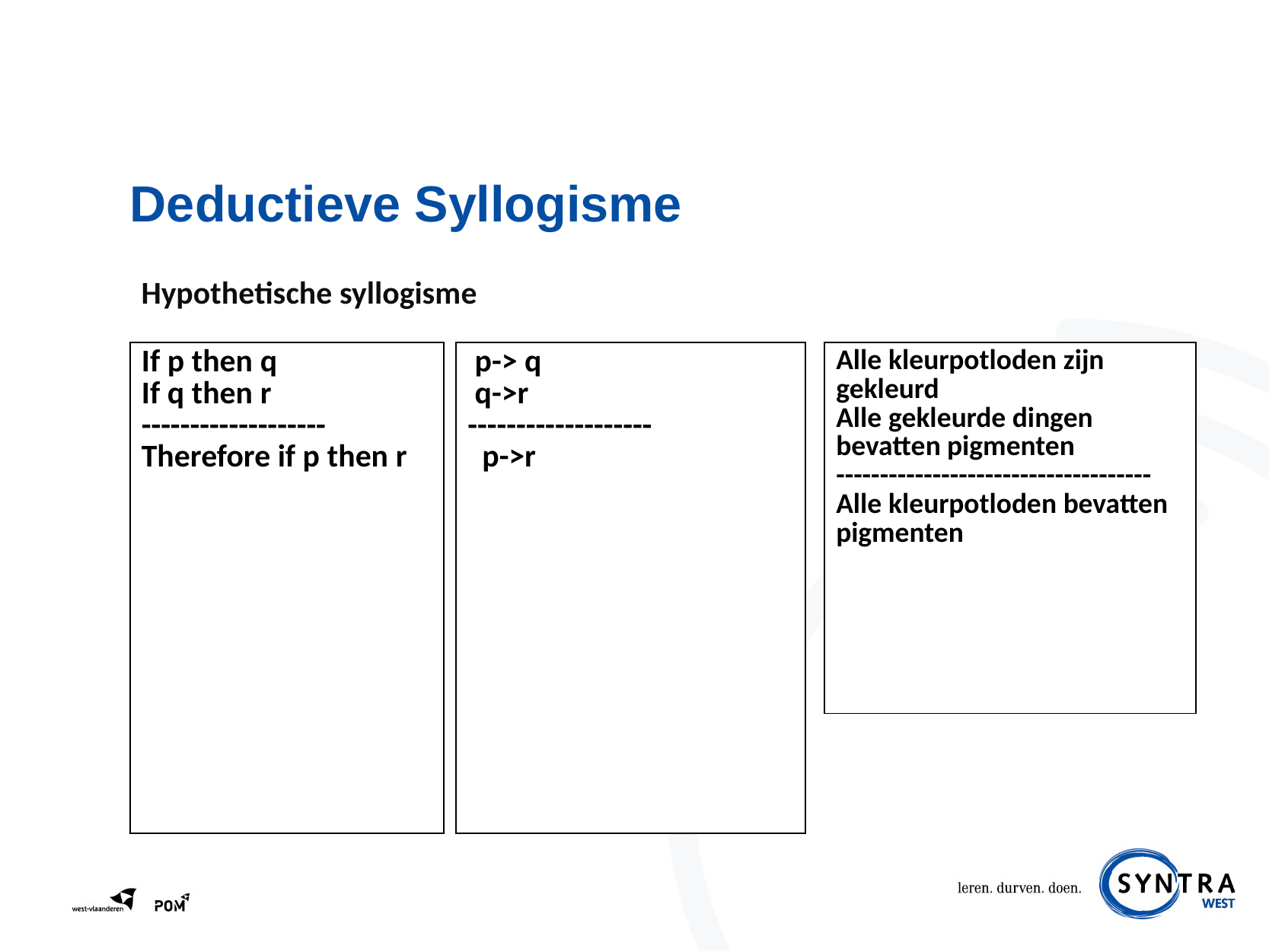

# Deductieve Syllogisme
Hypothetische syllogisme

| If p then q If q then r ------------------- Therefore if p then r |
| --- |
| p-> q q->r ------------------- p->r |
| --- |
| Alle kleurpotloden zijn gekleurd Alle gekleurde dingen bevatten pigmenten ------------------------------------ Alle kleurpotloden bevatten pigmenten |
| --- |